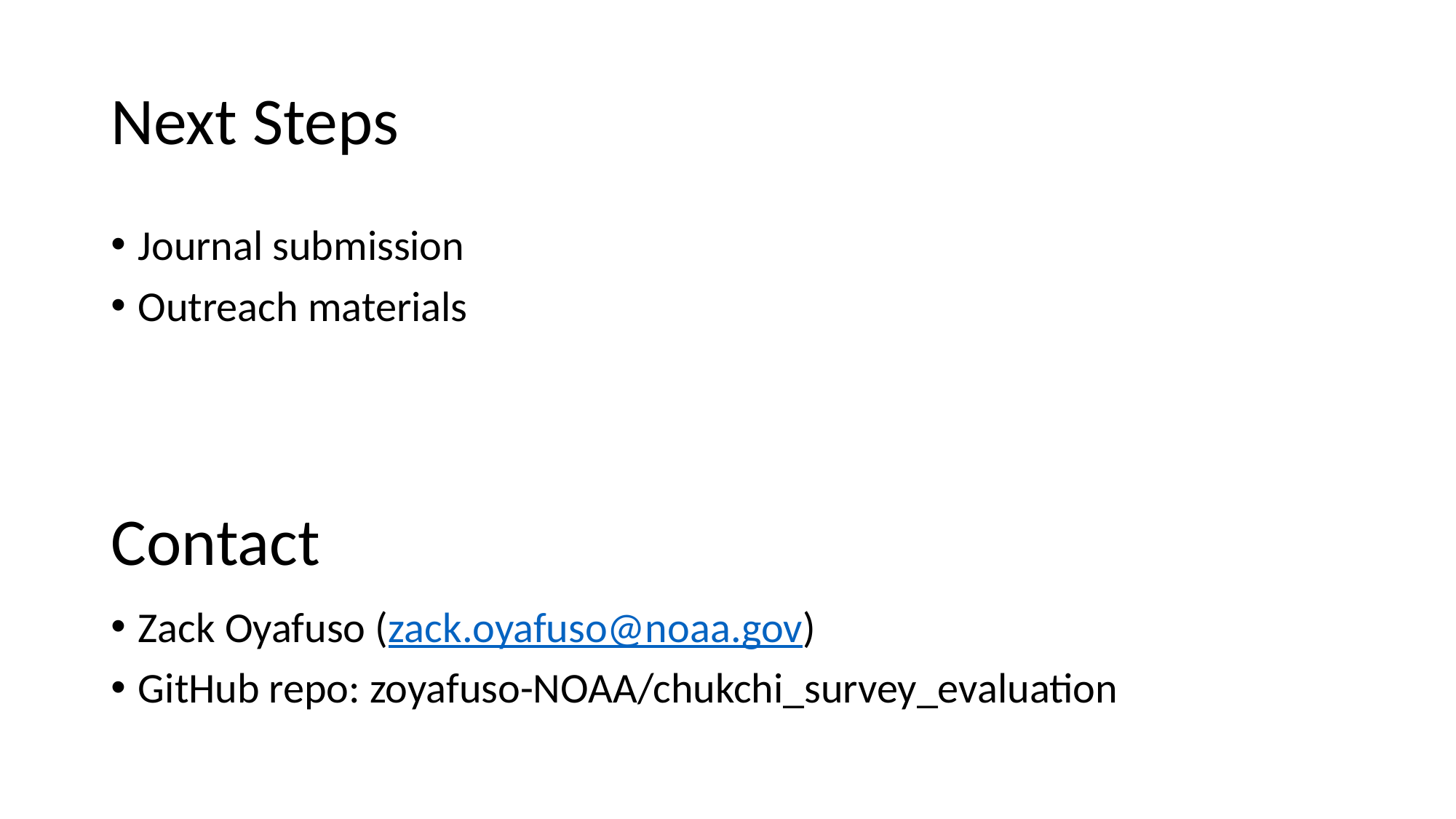

# Next Steps
Journal submission
Outreach materials

Contact
Zack Oyafuso (zack.oyafuso@noaa.gov)
GitHub repo: zoyafuso-NOAA/chukchi_survey_evaluation